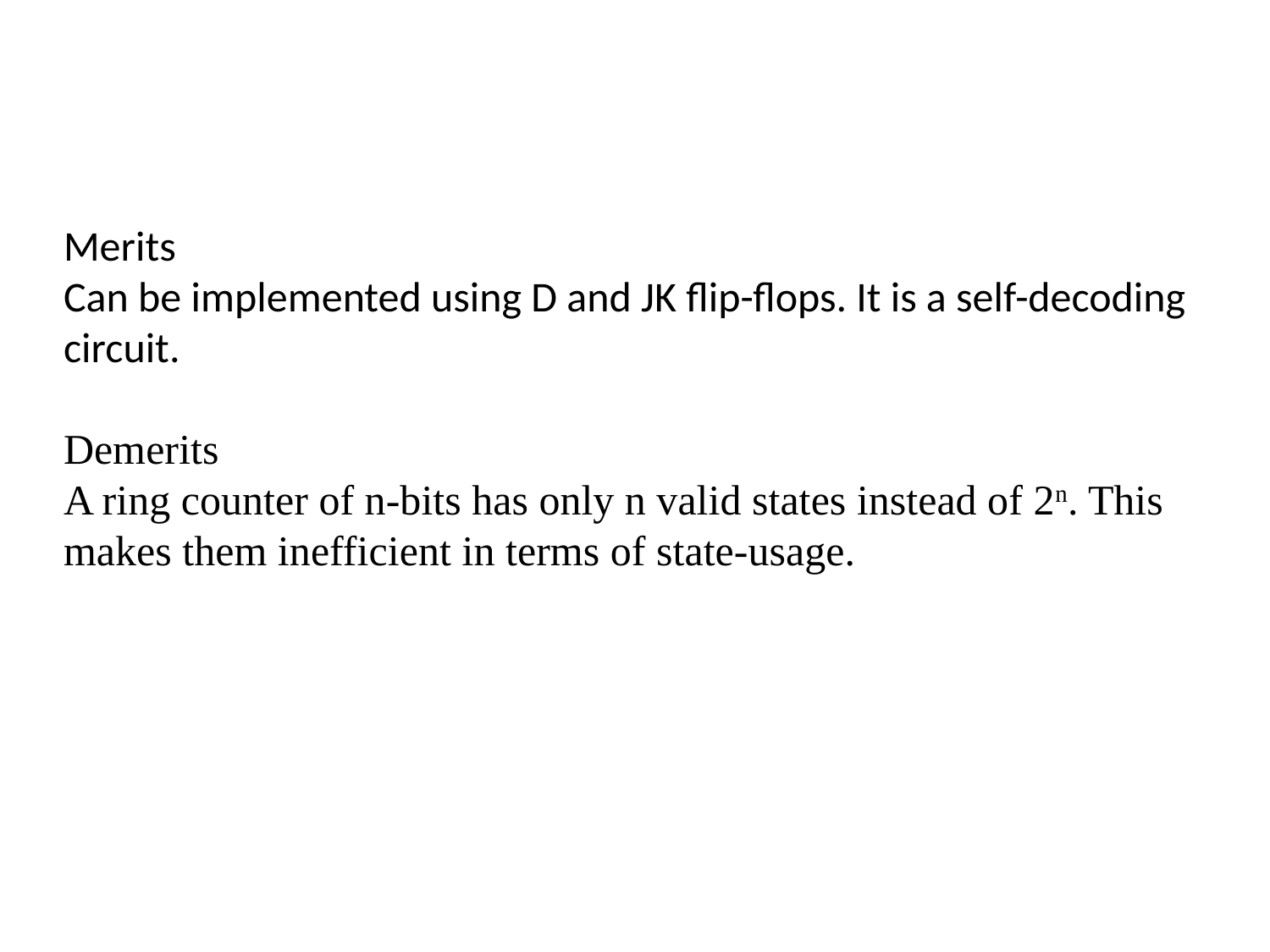

Merits
Can be implemented using D and JK flip-flops. It is a self-decoding circuit.

Demerits
A ring counter of n-bits has only n valid states instead of 2n. This makes them inefficient in terms of state-usage.